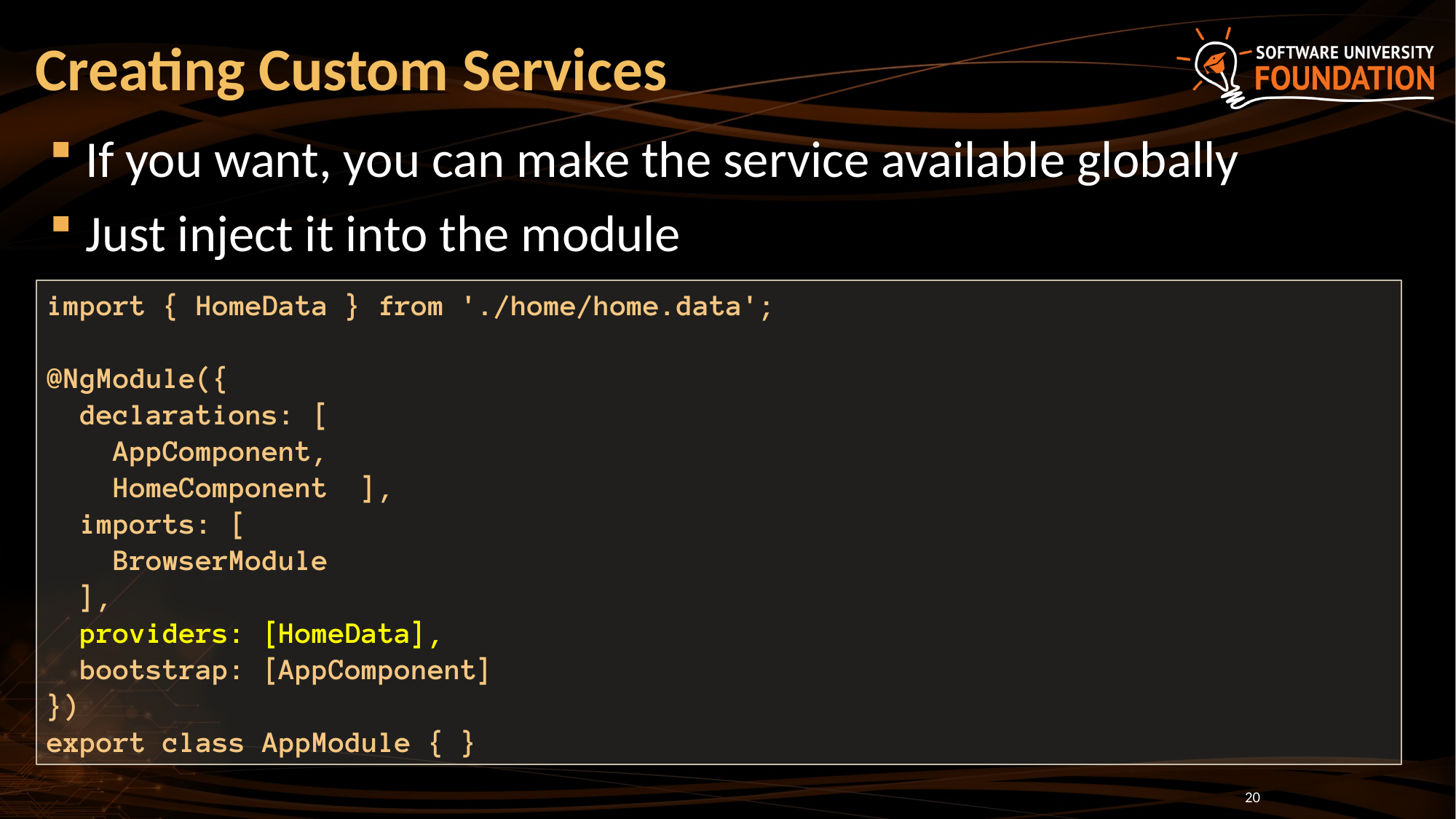

# Creating Custom Services
If you want, you can make the service available globally
Just inject it into the module

import { HomeData } from './home/home.data';

@NgModule({
  declarations: [
    AppComponent,
    HomeComponent  ],
  imports: [
    BrowserModule
  ],
  providers: [HomeData],
  bootstrap: [AppComponent]
})
export class AppModule { }
20